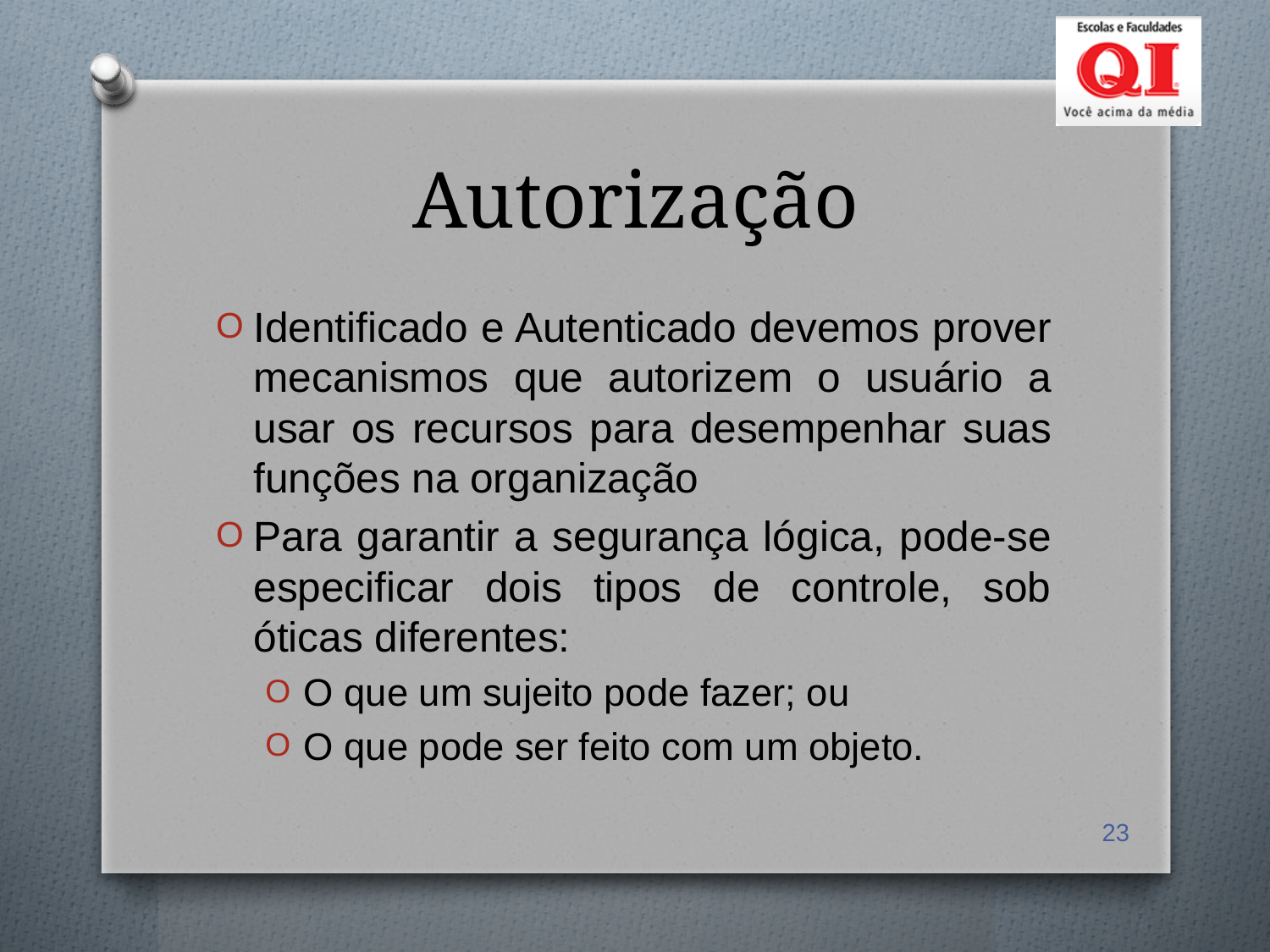

# Autorização
Identificado e Autenticado devemos prover mecanismos que autorizem o usuário a usar os recursos para desempenhar suas funções na organização
Para garantir a segurança lógica, pode-se especificar dois tipos de controle, sob óticas diferentes:
O que um sujeito pode fazer; ou
O que pode ser feito com um objeto.
23